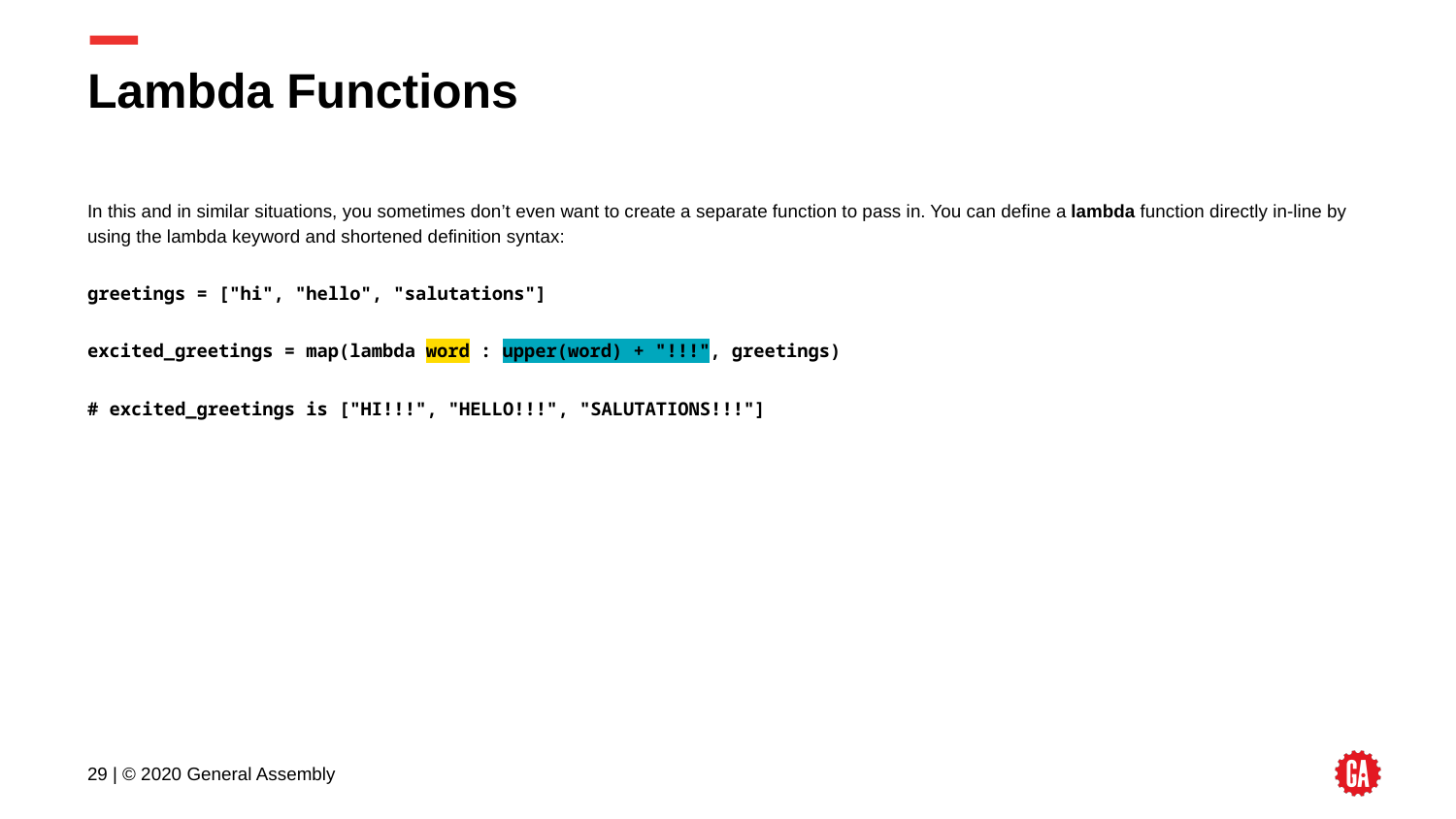

# Lambda Functions
In this and in similar situations, you sometimes don’t even want to create a separate function to pass in. You can define a lambda function directly in-line by using the lambda keyword and shortened definition syntax:
greetings = ["hi", "hello", "salutations"]
excited_greetings = map(lambda word : upper(word) + "!!!", greetings)
# excited_greetings is ["HI!!!", "HELLO!!!", "SALUTATIONS!!!"]

29 | © 2020 General Assembly